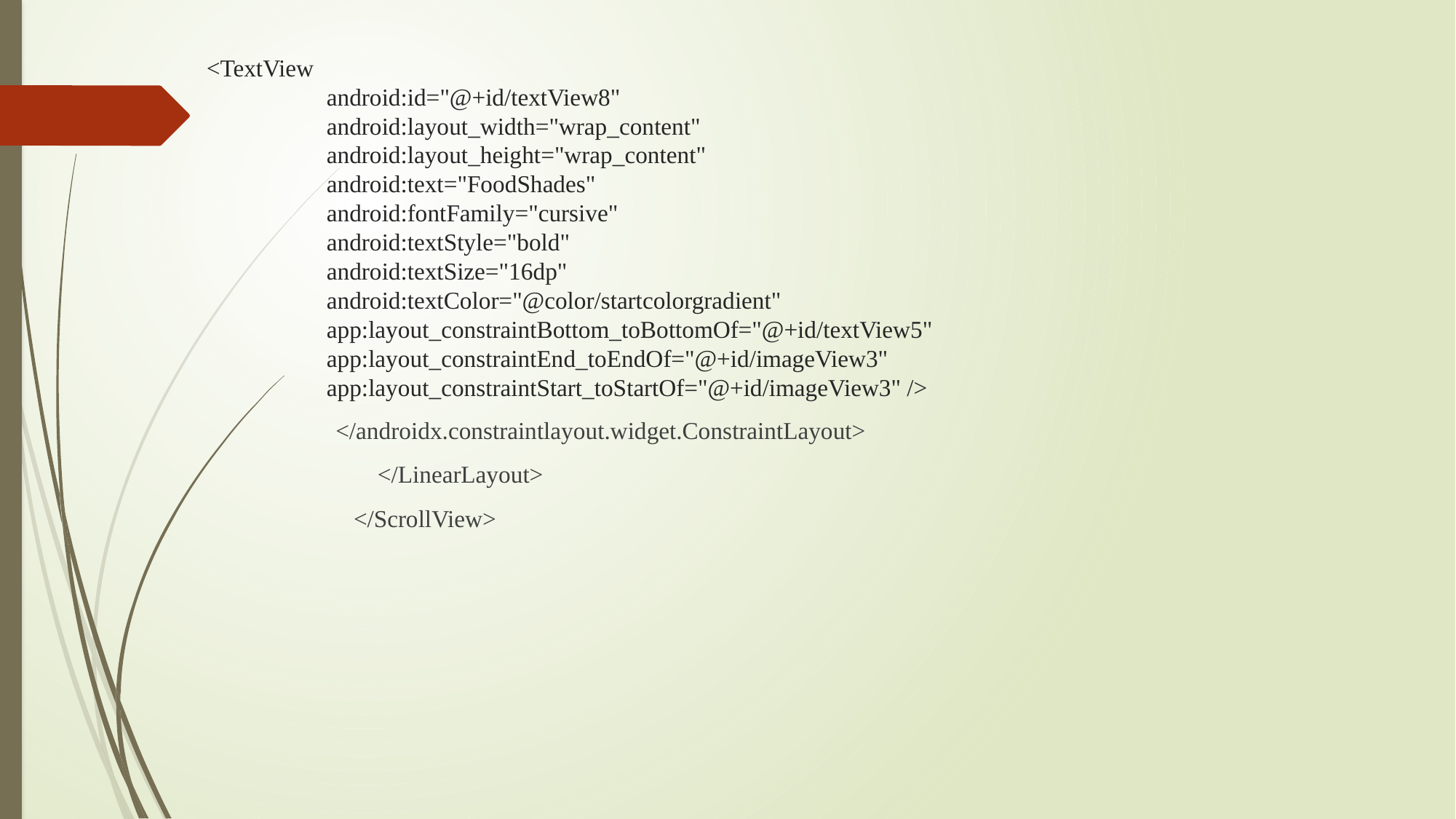

# <TextView android:id="@+id/textView8" android:layout_width="wrap_content" android:layout_height="wrap_content" android:text="FoodShades" android:fontFamily="cursive" android:textStyle="bold" android:textSize="16dp" android:textColor="@color/startcolorgradient" app:layout_constraintBottom_toBottomOf="@+id/textView5" app:layout_constraintEnd_toEndOf="@+id/imageView3" app:layout_constraintStart_toStartOf="@+id/imageView3" />
 </androidx.constraintlayout.widget.ConstraintLayout>
        </LinearLayout>
    </ScrollView>